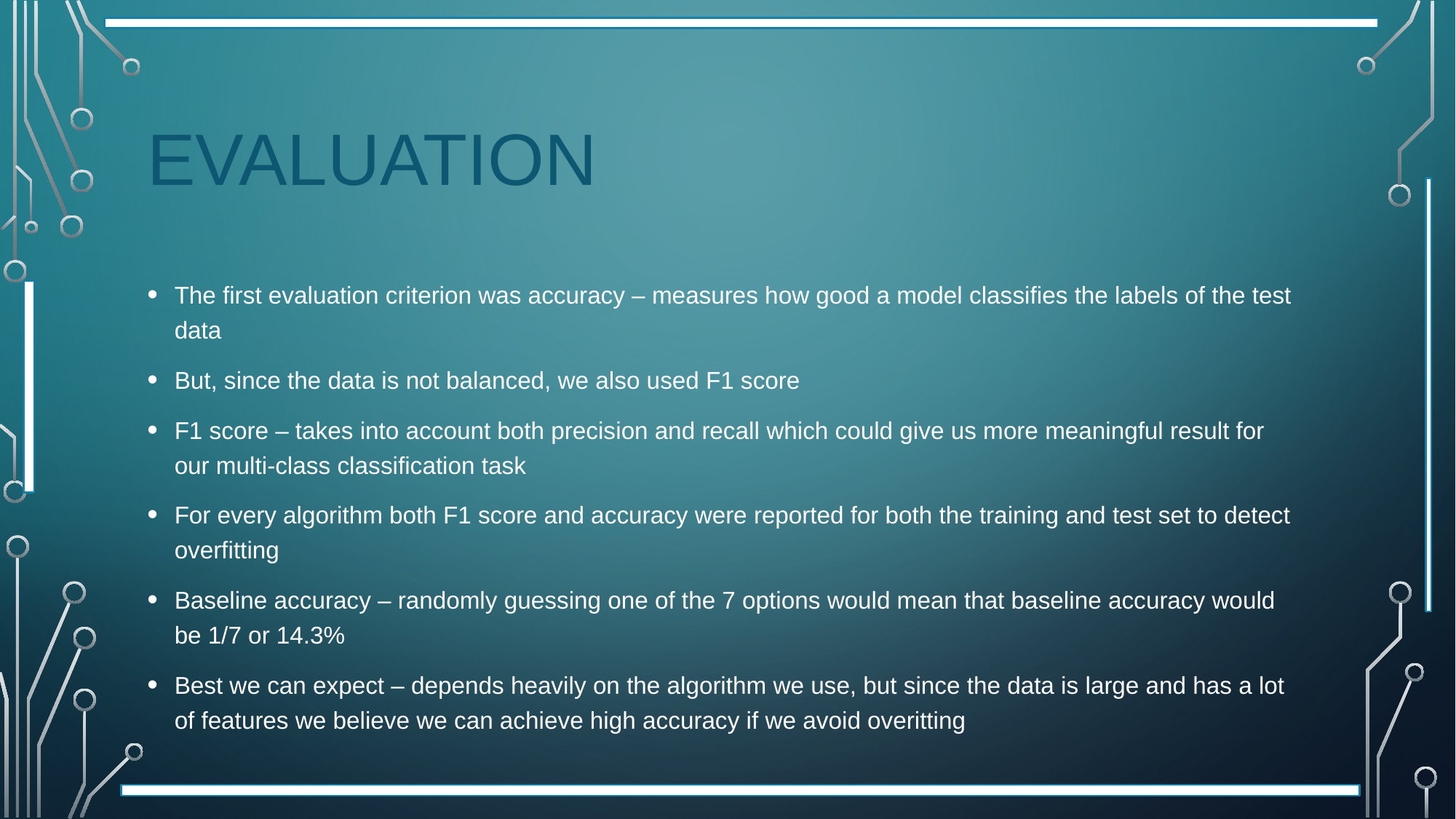

# Evaluation
The first evaluation criterion was accuracy – measures how good a model classifies the labels of the test data
But, since the data is not balanced, we also used F1 score
F1 score – takes into account both precision and recall which could give us more meaningful result for our multi-class classification task
For every algorithm both F1 score and accuracy were reported for both the training and test set to detect overfitting
Baseline accuracy – randomly guessing one of the 7 options would mean that baseline accuracy would be 1/7 or 14.3%
Best we can expect – depends heavily on the algorithm we use, but since the data is large and has a lot of features we believe we can achieve high accuracy if we avoid overitting